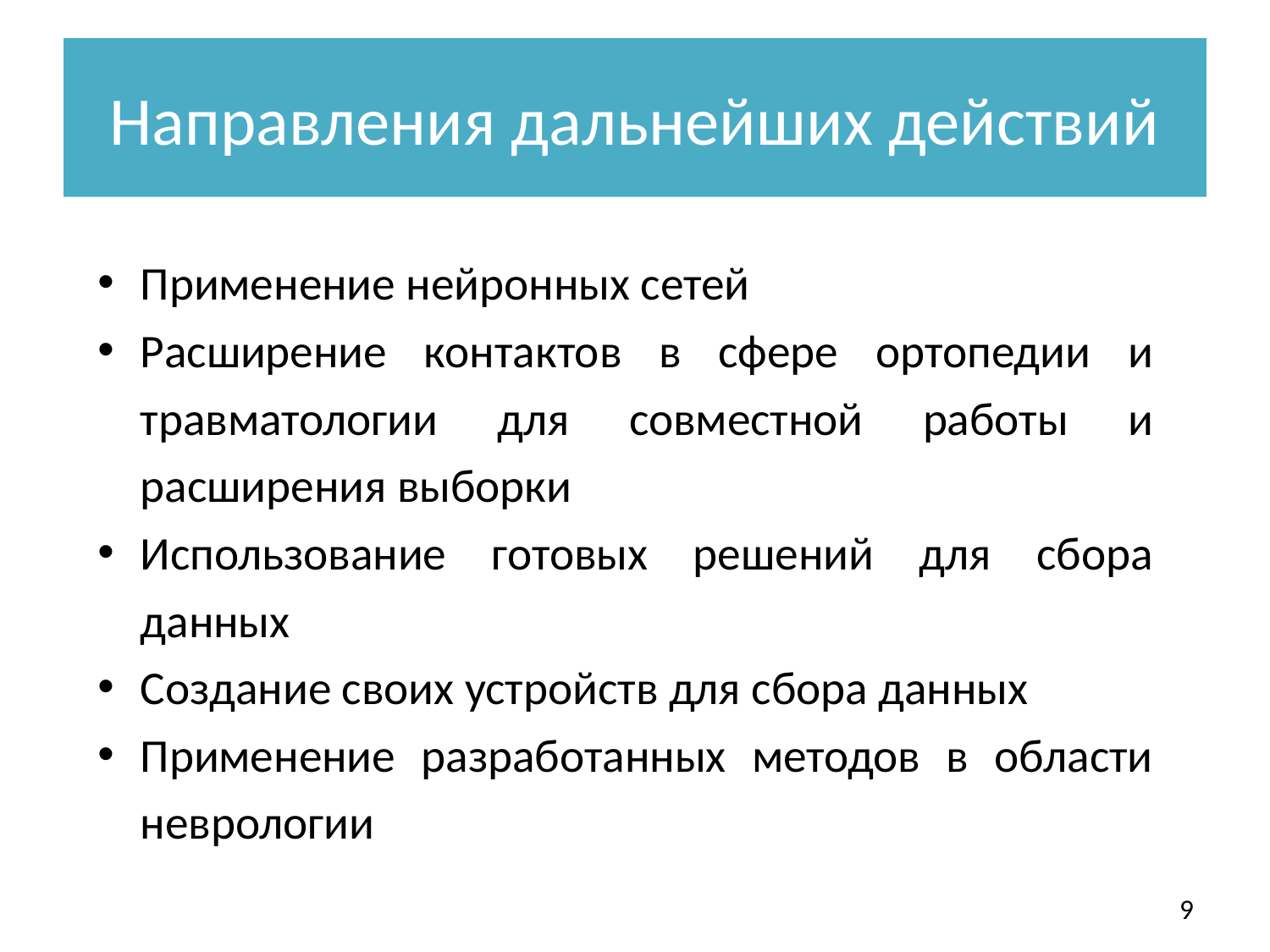

# Направления дальнейших действий
Применение нейронных сетей
Расширение контактов в сфере ортопедии и травматологии для совместной работы и расширения выборки
Использование готовых решений для сбора данных
Создание своих устройств для сбора данных
Применение разработанных методов в области неврологии

9